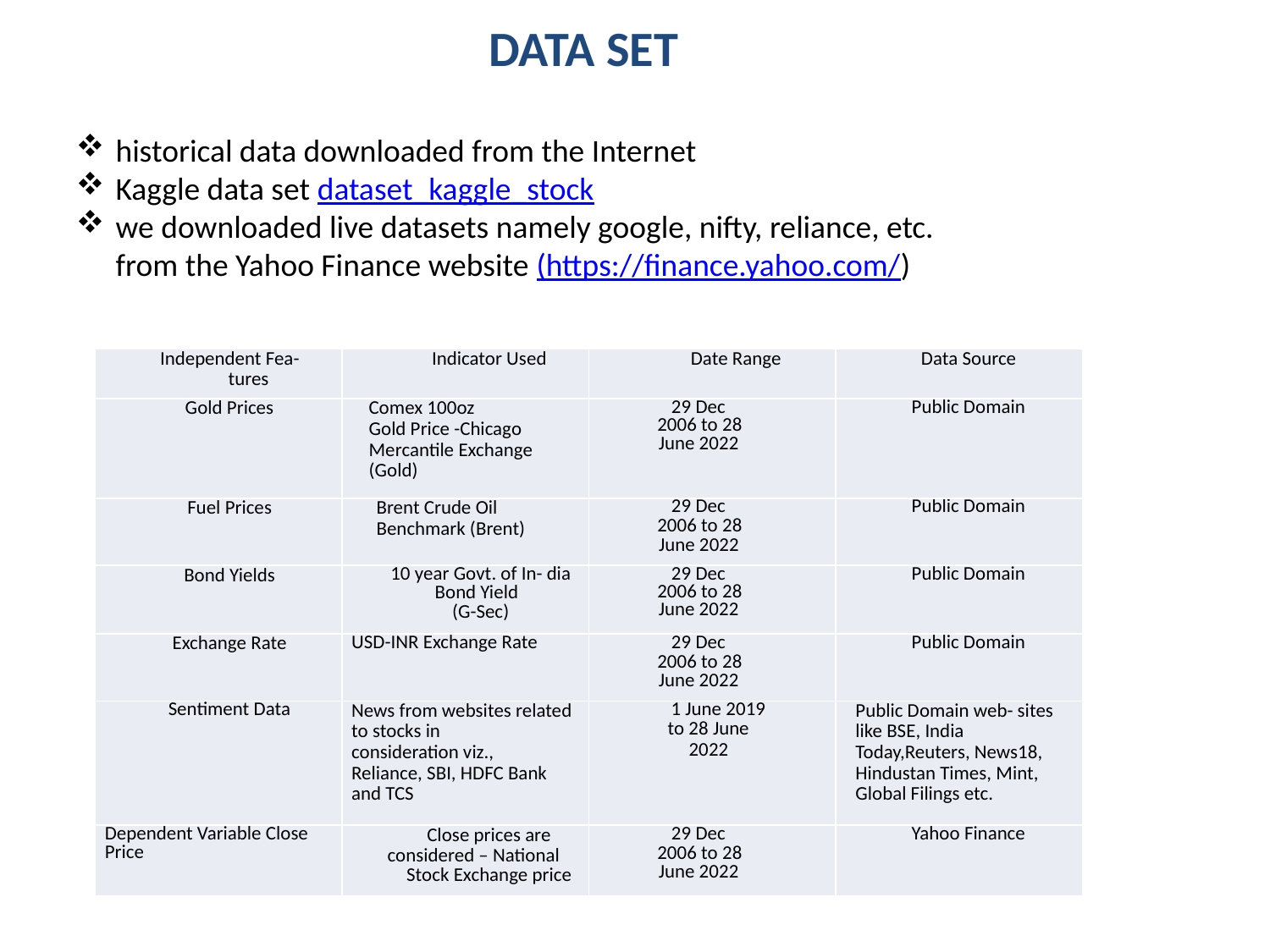

DATA SET

historical data downloaded from the Internet
Kaggle data set dataset_kaggle_stock
we downloaded live datasets namely google, nifty, reliance, etc.
from the Yahoo Finance website (https://finance.yahoo.com/)
| Independent Fea- tures | Indicator Used | Date Range | Data Source |
| --- | --- | --- | --- |
| Gold Prices | Comex 100oz Gold Price -Chicago Mercantile Exchange (Gold) | 29 Dec 2006 to 28 June 2022 | Public Domain |
| Fuel Prices | Brent Crude Oil Benchmark (Brent) | 29 Dec 2006 to 28 June 2022 | Public Domain |
| Bond Yields | 10 year Govt. of In- dia Bond Yield (G-Sec) | 29 Dec 2006 to 28 June 2022 | Public Domain |
| Exchange Rate | USD-INR Exchange Rate | 29 Dec 2006 to 28 June 2022 | Public Domain |
| Sentiment Data | News from websites related to stocks in consideration viz., Reliance, SBI, HDFC Bank and TCS | 1 June 2019 to 28 June 2022 | Public Domain web- sites like BSE, India Today,Reuters, News18, Hindustan Times, Mint, Global Filings etc. |
| Dependent Variable Close Price | Close prices are considered – National Stock Exchange price | 29 Dec 2006 to 28 June 2022 | Yahoo Finance |